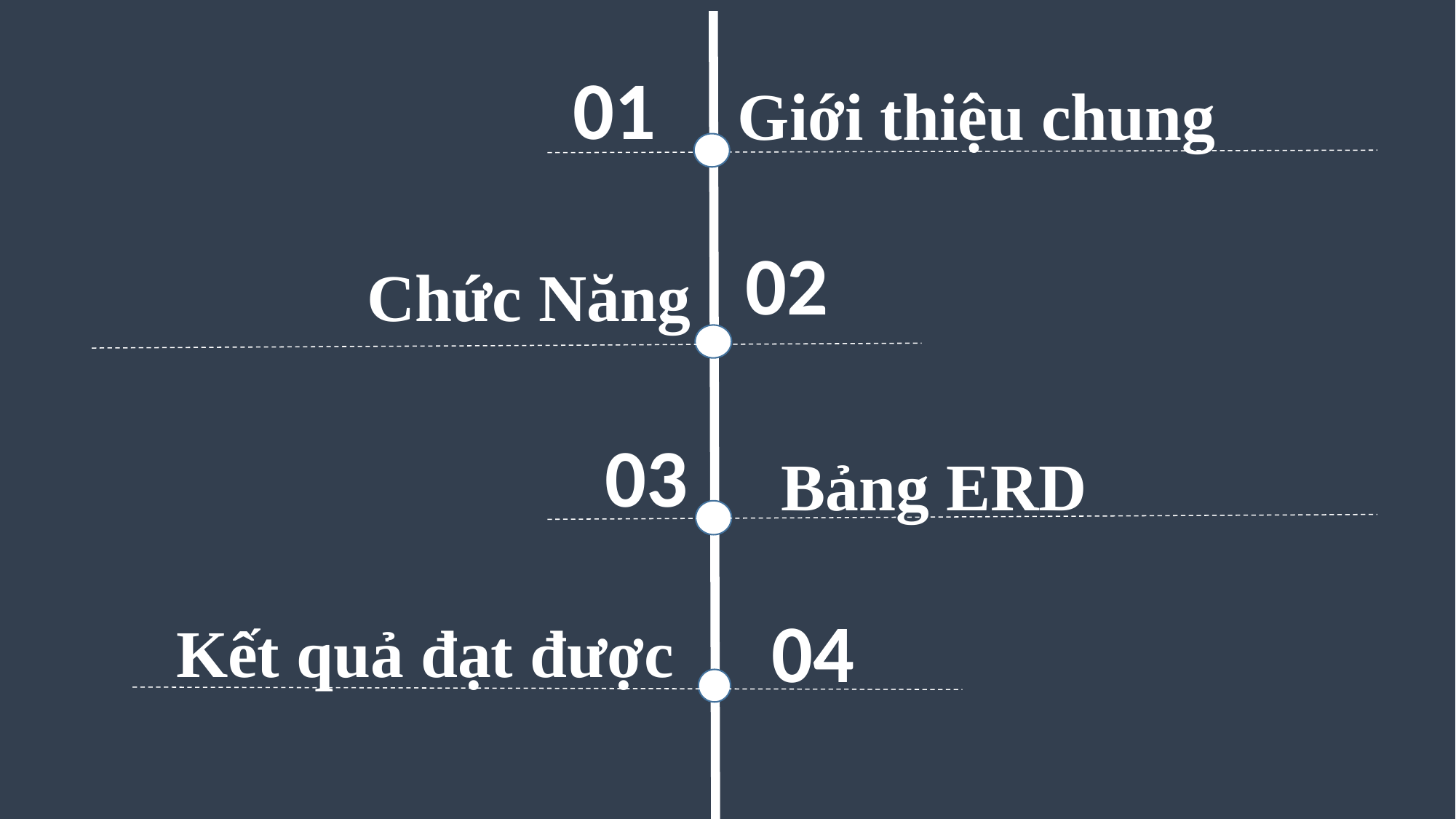

01
Giới thiệu chung

02
Chức Năng

03
Bảng ERD

04
Kết quả đạt được